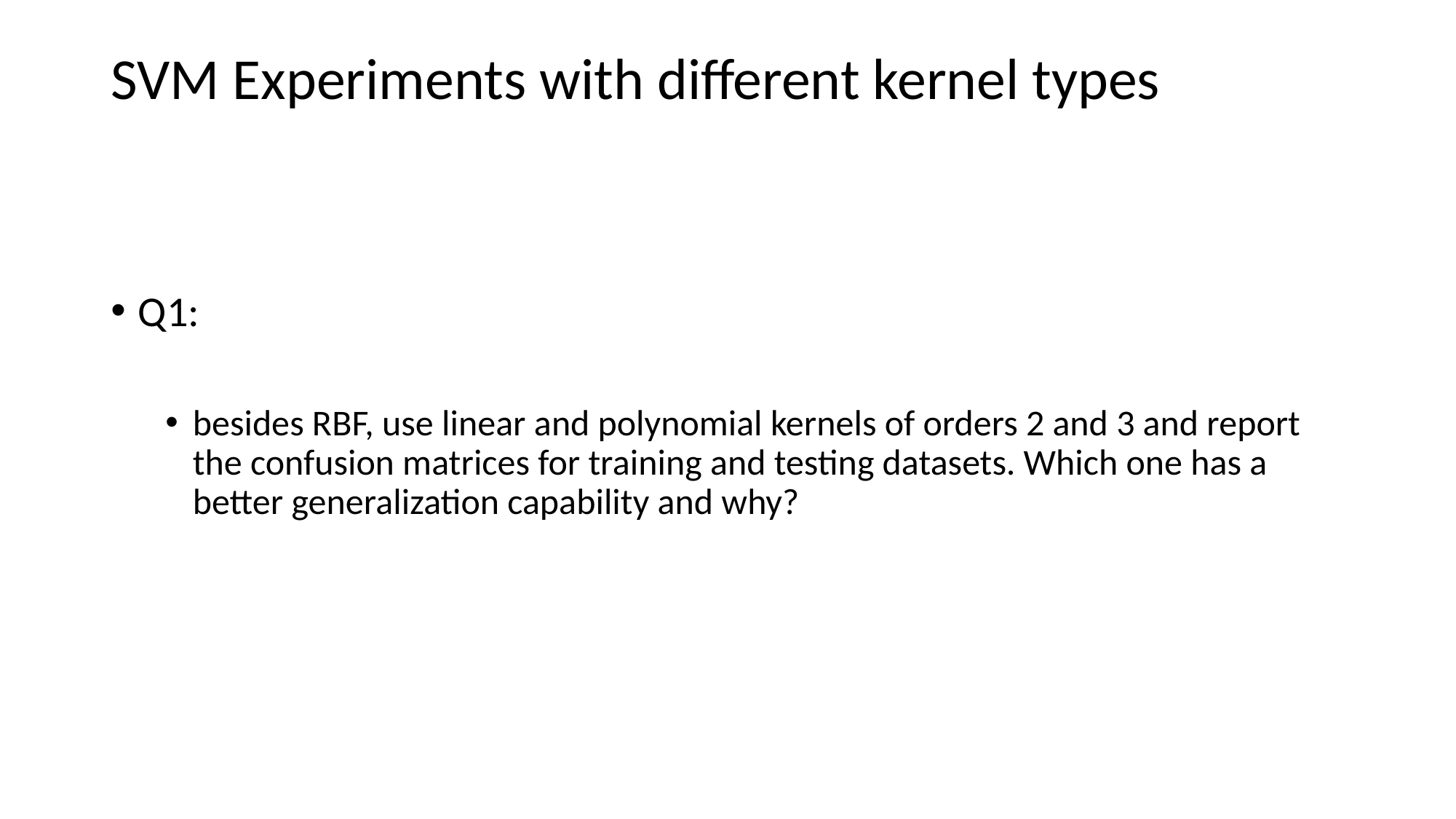

# SVM Experiments with different kernel types

Q1:

besides RBF, use linear and polynomial kernels of orders 2 and 3 and report the confusion matrices for training and testing datasets. Which one has a better generalization capability and why?